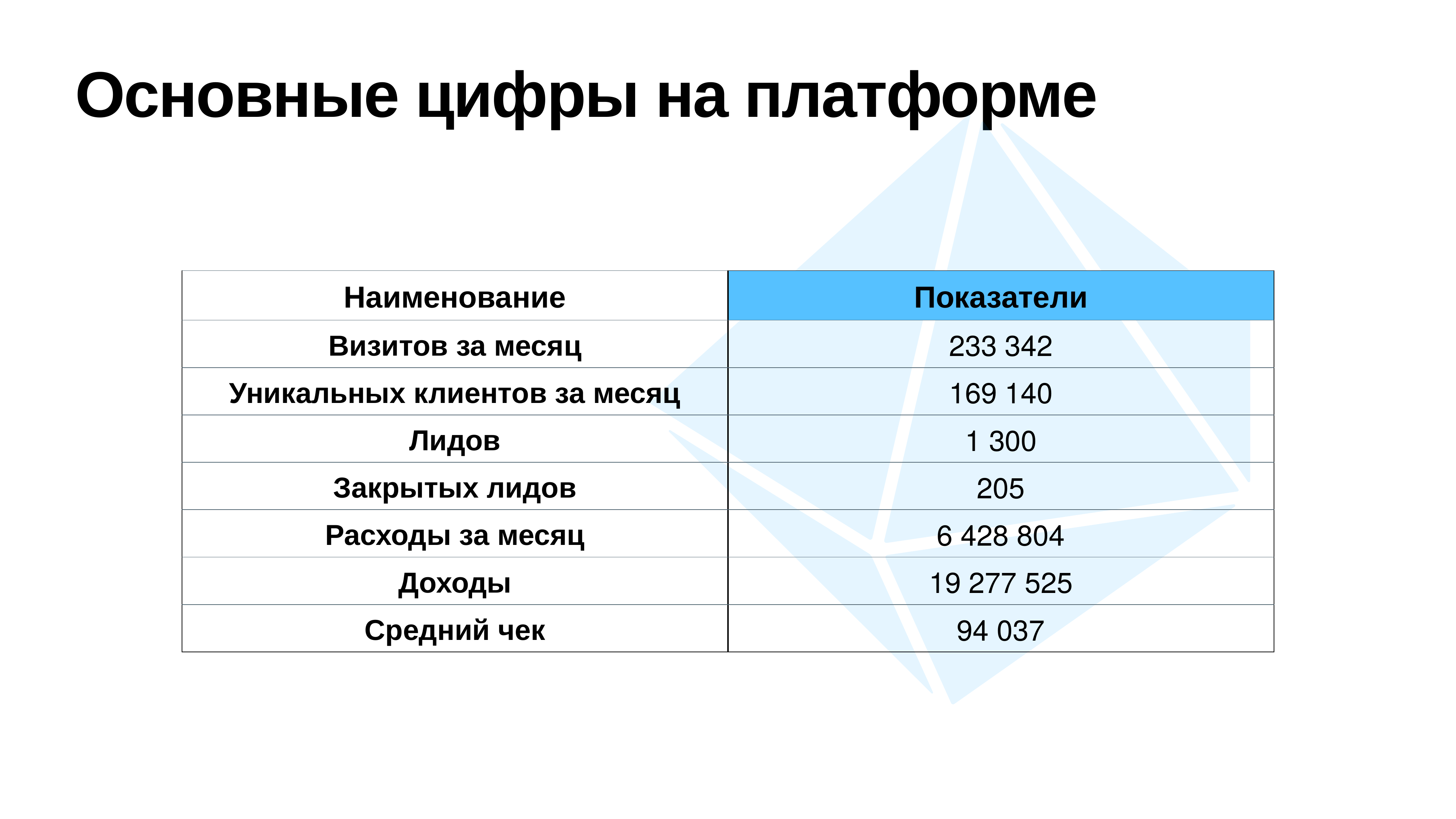

# Основные цифры на платформе

| Наименование | Показатели |
| --- | --- |
| Визитов за месяц | 233 342 |
| Уникальных клиентов за месяц | 169 140 |
| Лидов | 1 300 |
| Закрытых лидов | 205 |
| Расходы за месяц | 6 428 804 |
| Доходы | 19 277 525 |
| Средний чек | 94 037 |